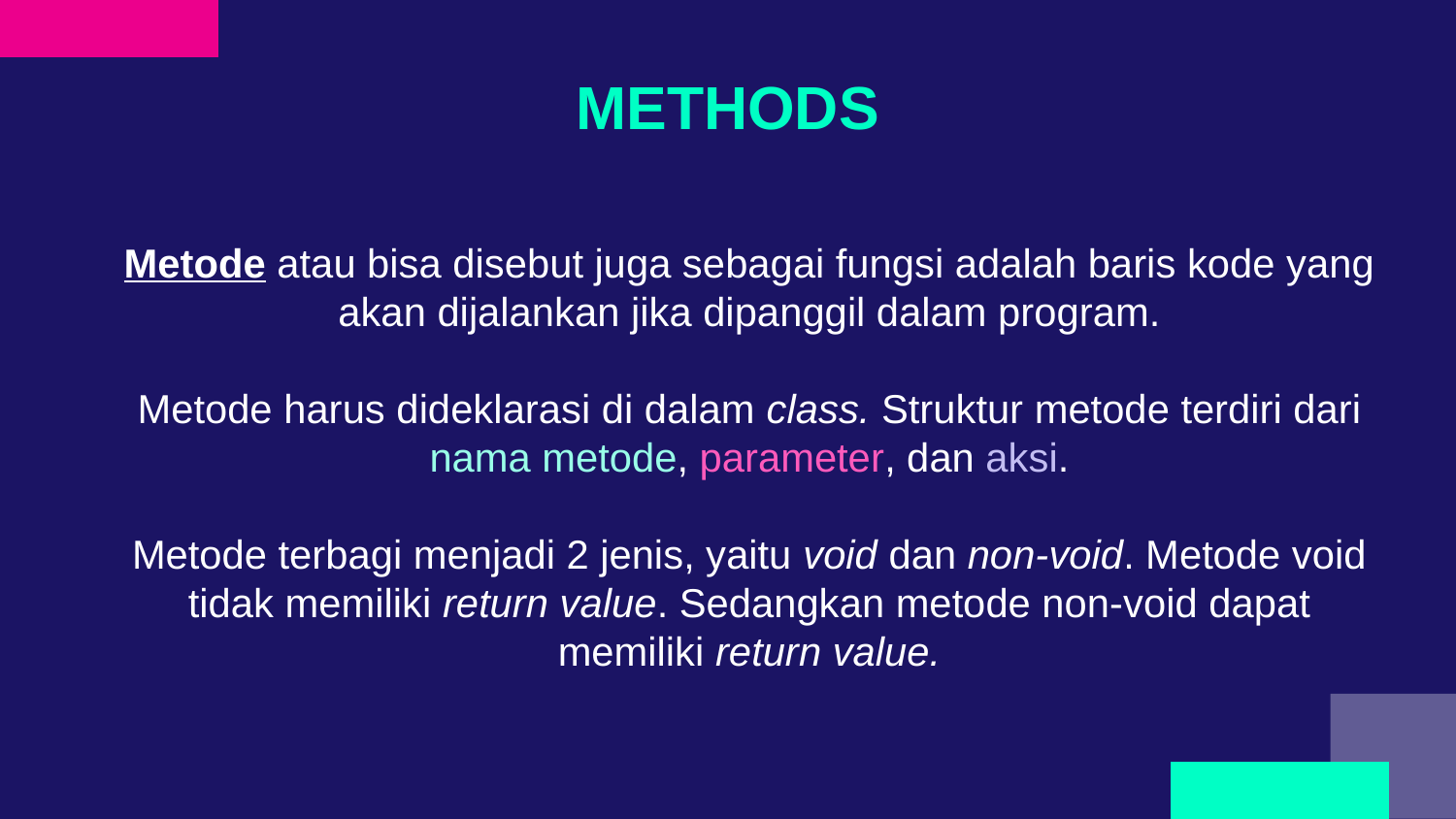

# METHODS
Metode atau bisa disebut juga sebagai fungsi adalah baris kode yang akan dijalankan jika dipanggil dalam program.

Metode harus dideklarasi di dalam class. Struktur metode terdiri dari nama metode, parameter, dan aksi.

Metode terbagi menjadi 2 jenis, yaitu void dan non-void. Metode void tidak memiliki return value. Sedangkan metode non-void dapat memiliki return value.